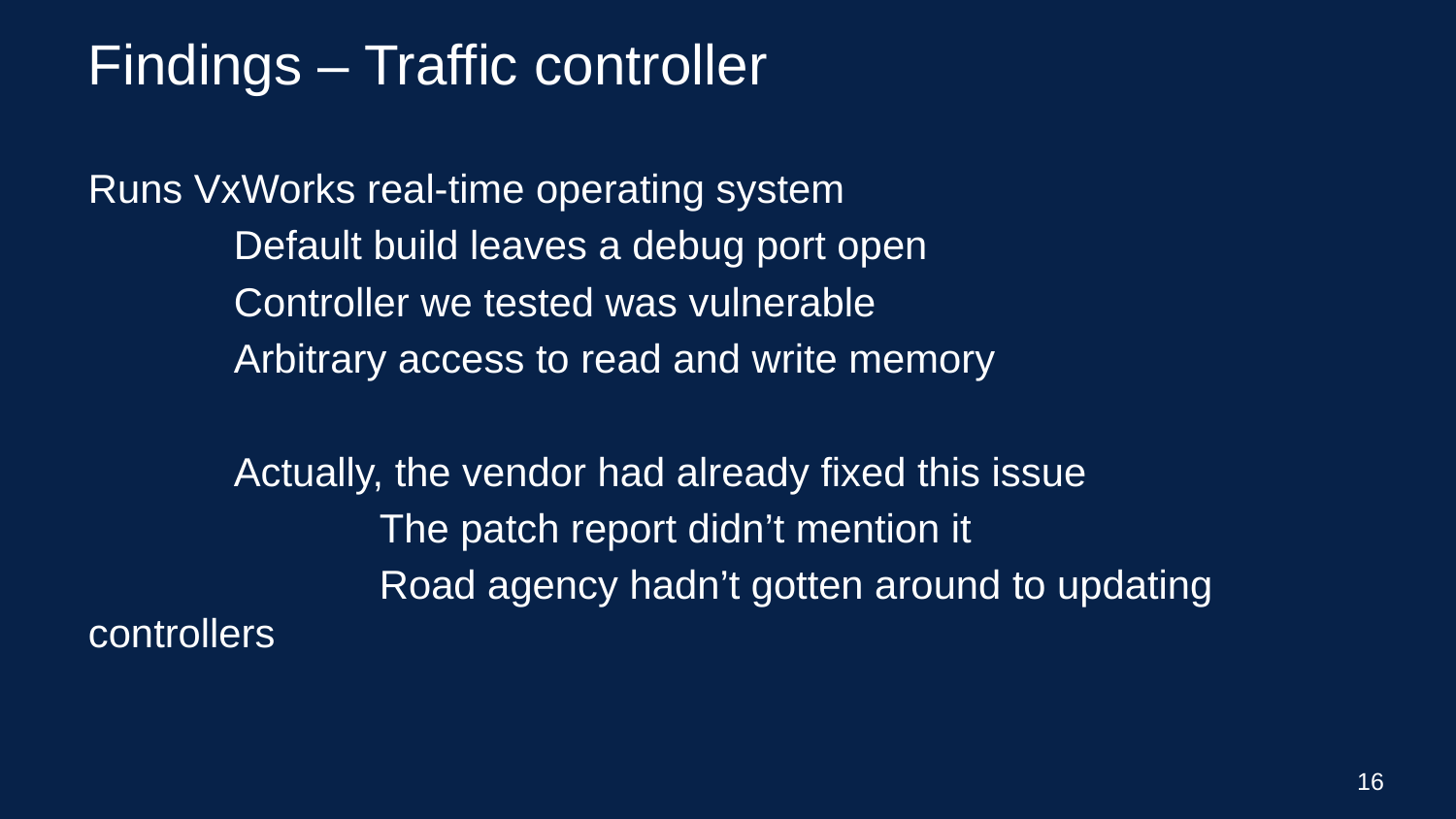

# Findings – Traffic controller
Runs VxWorks real-time operating system
	Default build leaves a debug port open
	Controller we tested was vulnerable
	Arbitrary access to read and write memory

	Actually, the vendor had already fixed this issue
		The patch report didn’t mention it
		Road agency hadn’t gotten around to updating controllers
16